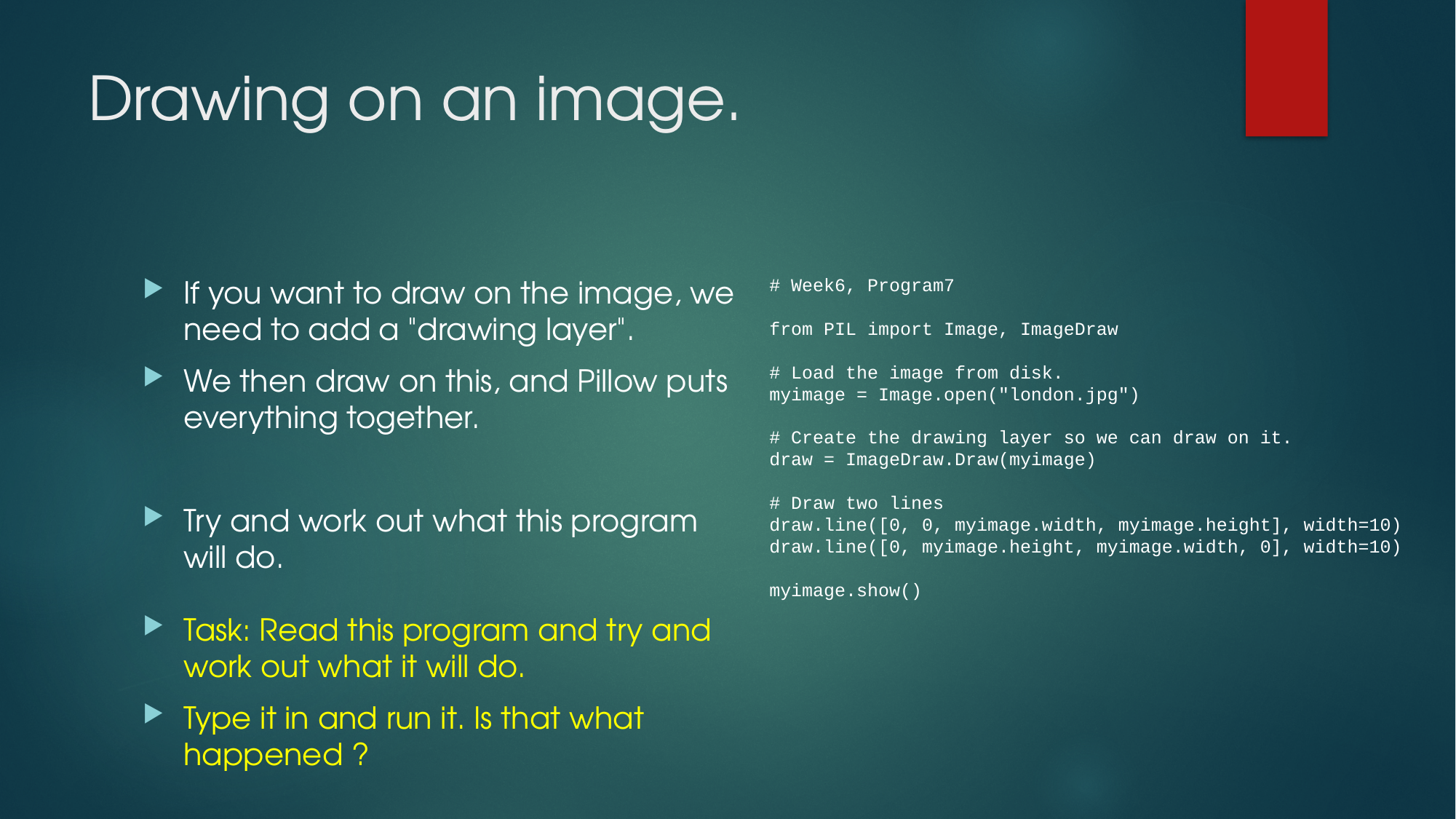

# Drawing on an image.

If you want to draw on the image, we need to add a "drawing layer".
We then draw on this, and Pillow puts everything together.

Try and work out what this program will do.
# Week6, Program7

from PIL import Image, ImageDraw

# Load the image from disk.
myimage = Image.open("london.jpg")

# Create the drawing layer so we can draw on it.
draw = ImageDraw.Draw(myimage)

# Draw two lines
draw.line([0, 0, myimage.width, myimage.height], width=10)
draw.line([0, myimage.height, myimage.width, 0], width=10)

myimage.show()

Task: Read this program and try and work out what it will do.
Type it in and run it. Is that what happened ?